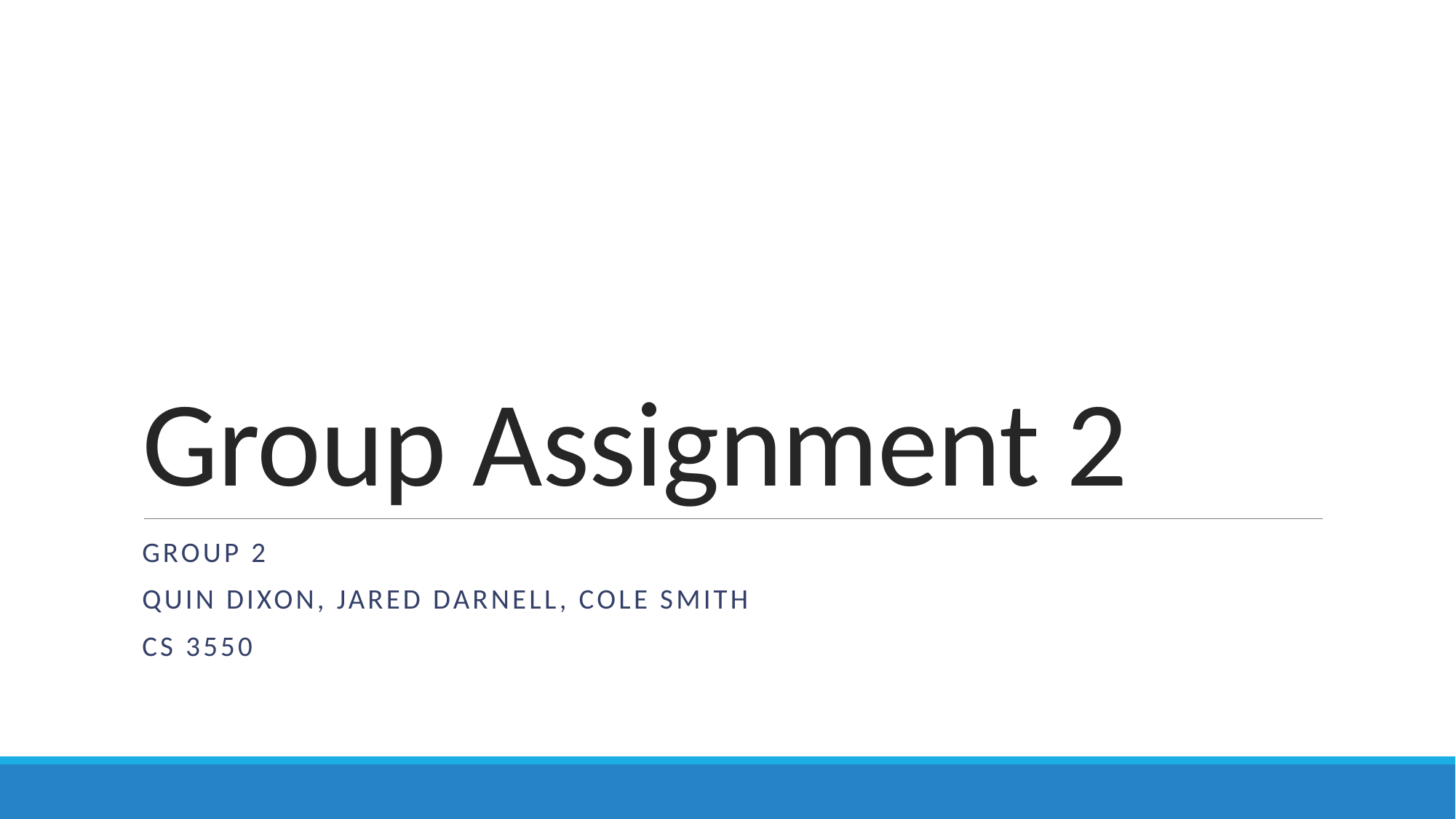

# Group Assignment 2
Group 2
Quin Dixon, Jared Darnell, Cole smith
CS 3550